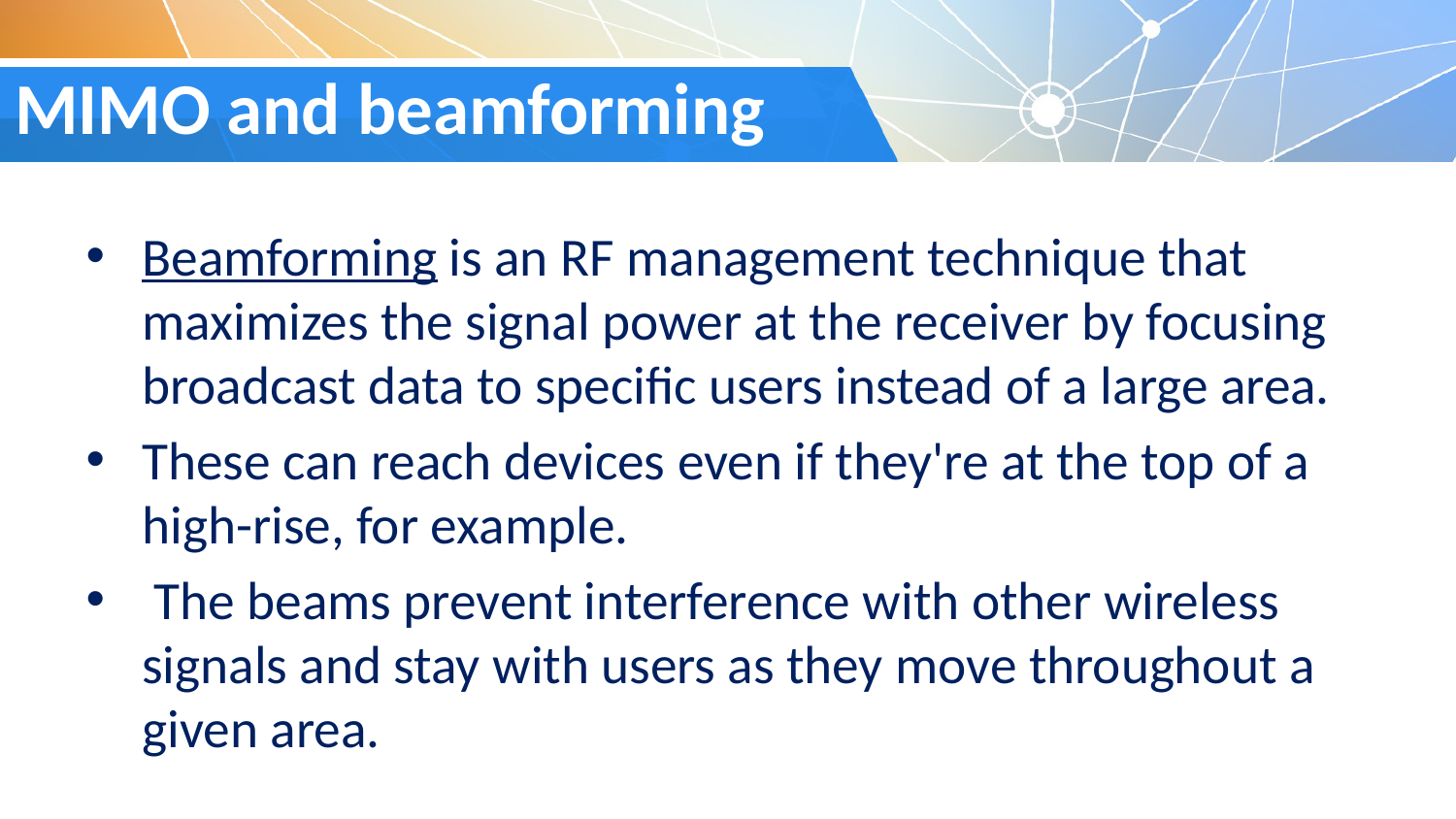

# MIMO and beamforming
Beamforming is an RF management technique that maximizes the signal power at the receiver by focusing broadcast data to specific users instead of a large area.
These can reach devices even if they're at the top of a high-rise, for example.
 The beams prevent interference with other wireless signals and stay with users as they move throughout a given area.